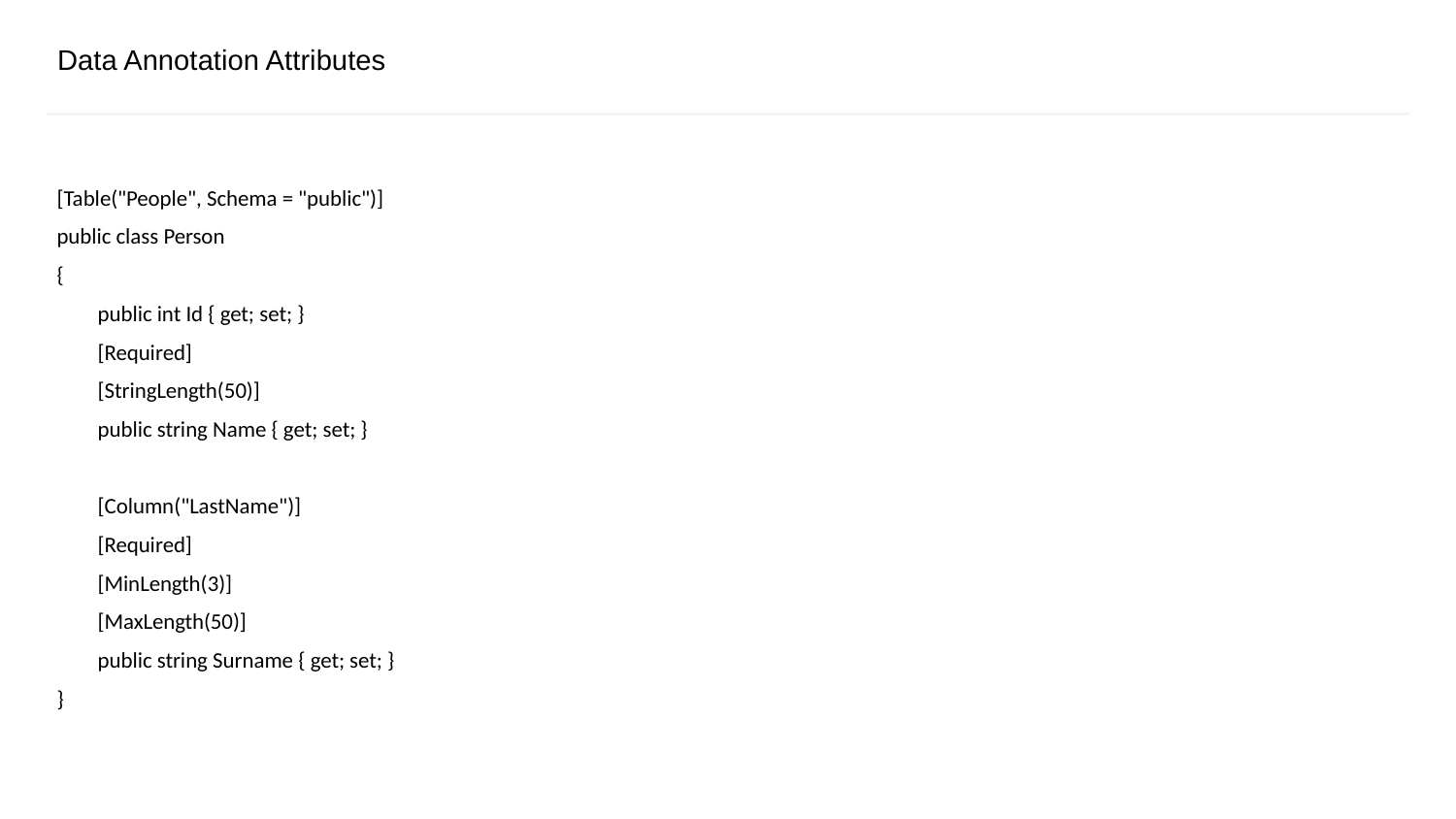

# Data Annotation Attributes
[Table("People", Schema = "public")]
public class Person
{
        public int Id { get; set; }
        [Required]
        [StringLength(50)]
        public string Name { get; set; }

        [Column("LastName")]
        [Required]
        [MinLength(3)]
        [MaxLength(50)]
        public string Surname { get; set; }
}

CONFIDENTIAL  |  © 2019 EPAM Systems, Inc.